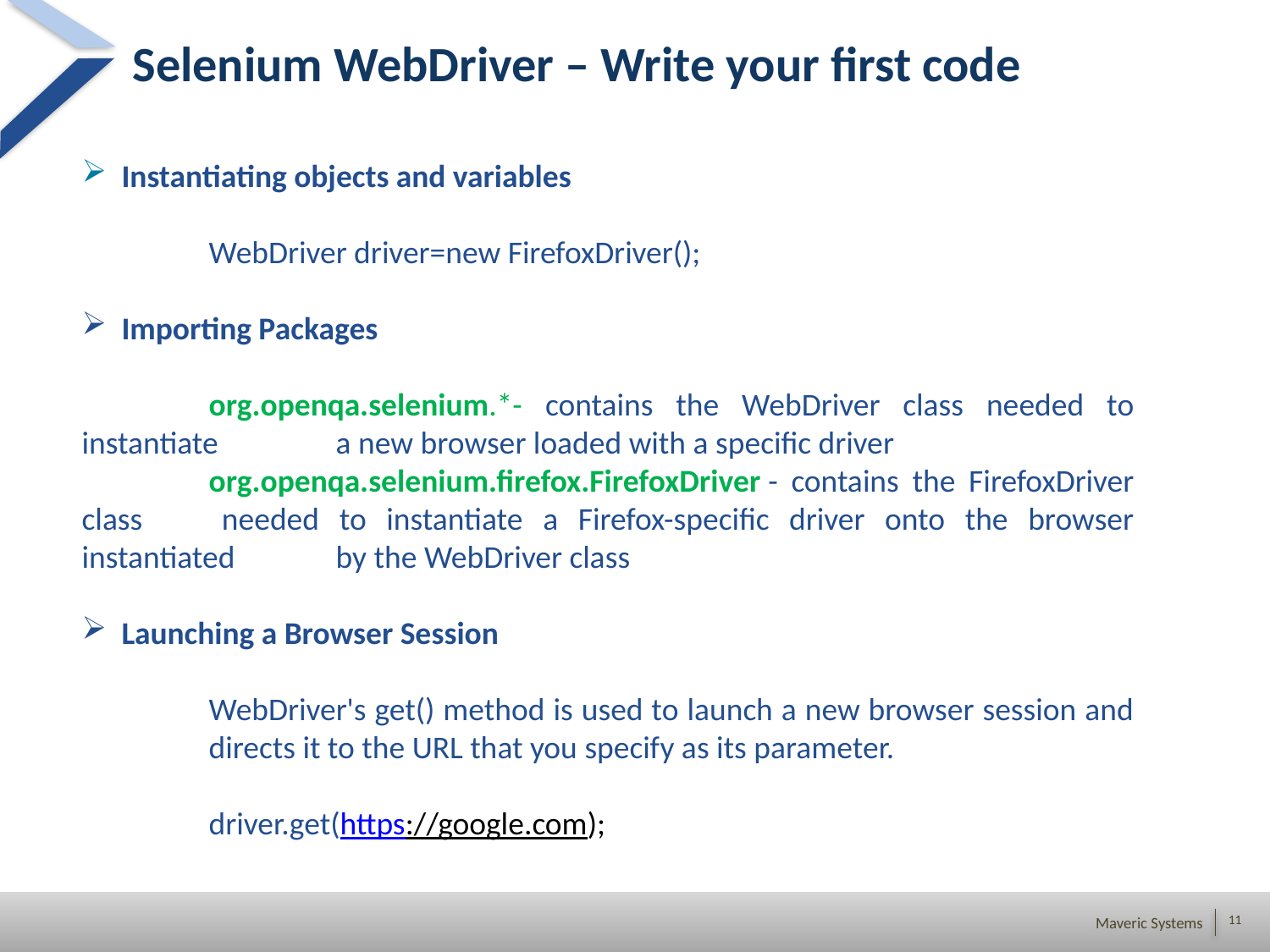

# Selenium WebDriver – Write your first code

Instantiating objects and variables

     	WebDriver driver=new FirefoxDriver();

Importing Packages

	org.openqa.selenium.*- contains the WebDriver class needed to instantiate 	a new browser loaded with a specific driver
	org.openqa.selenium.firefox.FirefoxDriver - contains the FirefoxDriver class 	needed to instantiate a Firefox-specific driver onto the browser instantiated 	by the WebDriver class

Launching a Browser Session

	WebDriver's get() method is used to launch a new browser session and 	directs it to the URL that you specify as its parameter.

	driver.get(https://google.com);